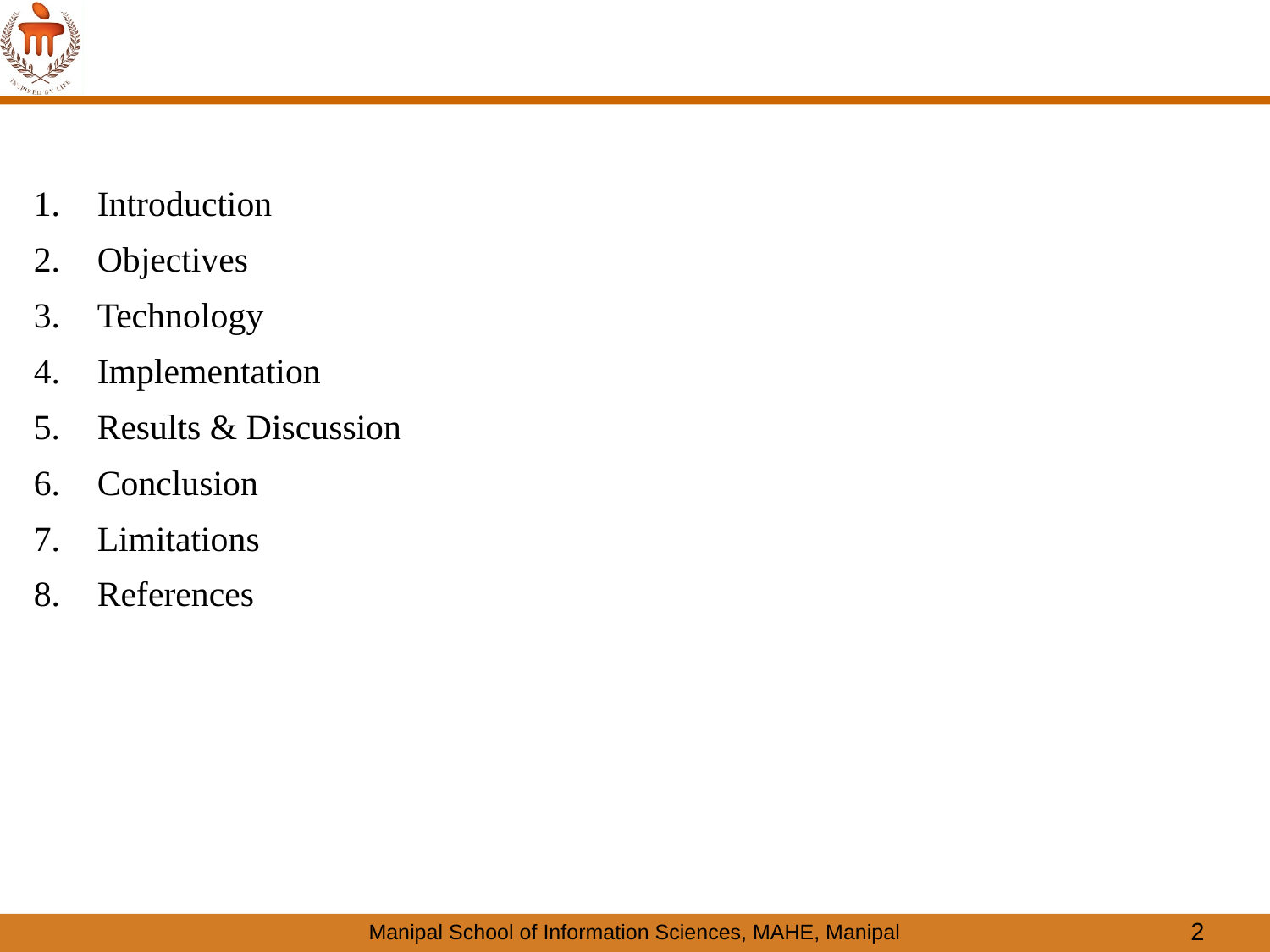

Introduction
Objectives
Technology
Implementation
Results & Discussion
Conclusion
Limitations
References

2